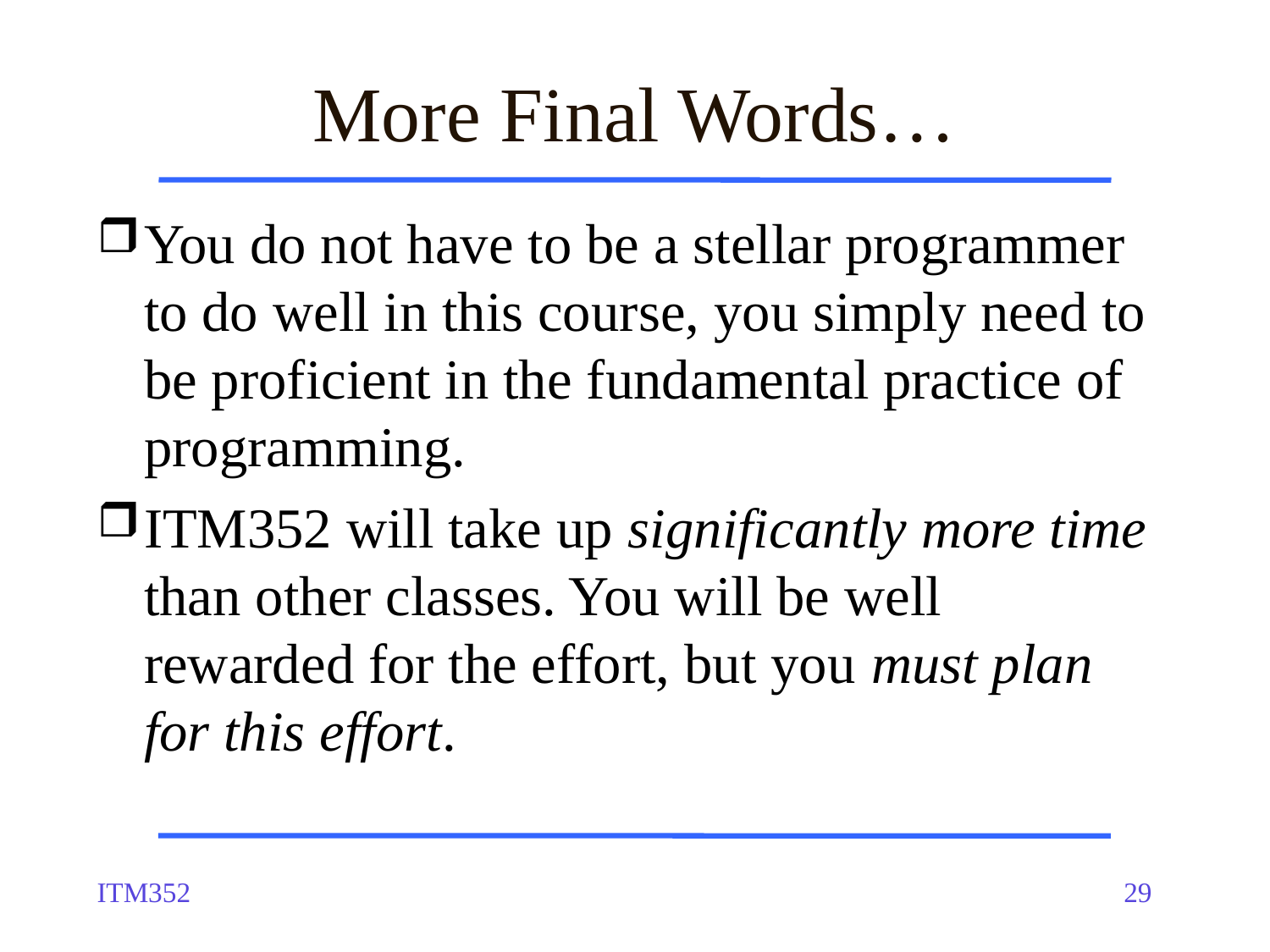

More Final Words…
You do not have to be a stellar programmer to do well in this course, you simply need to be proficient in the fundamental practice of programming.
ITM352 will take up significantly more time than other classes. You will be well rewarded for the effort, but you must plan for this effort.